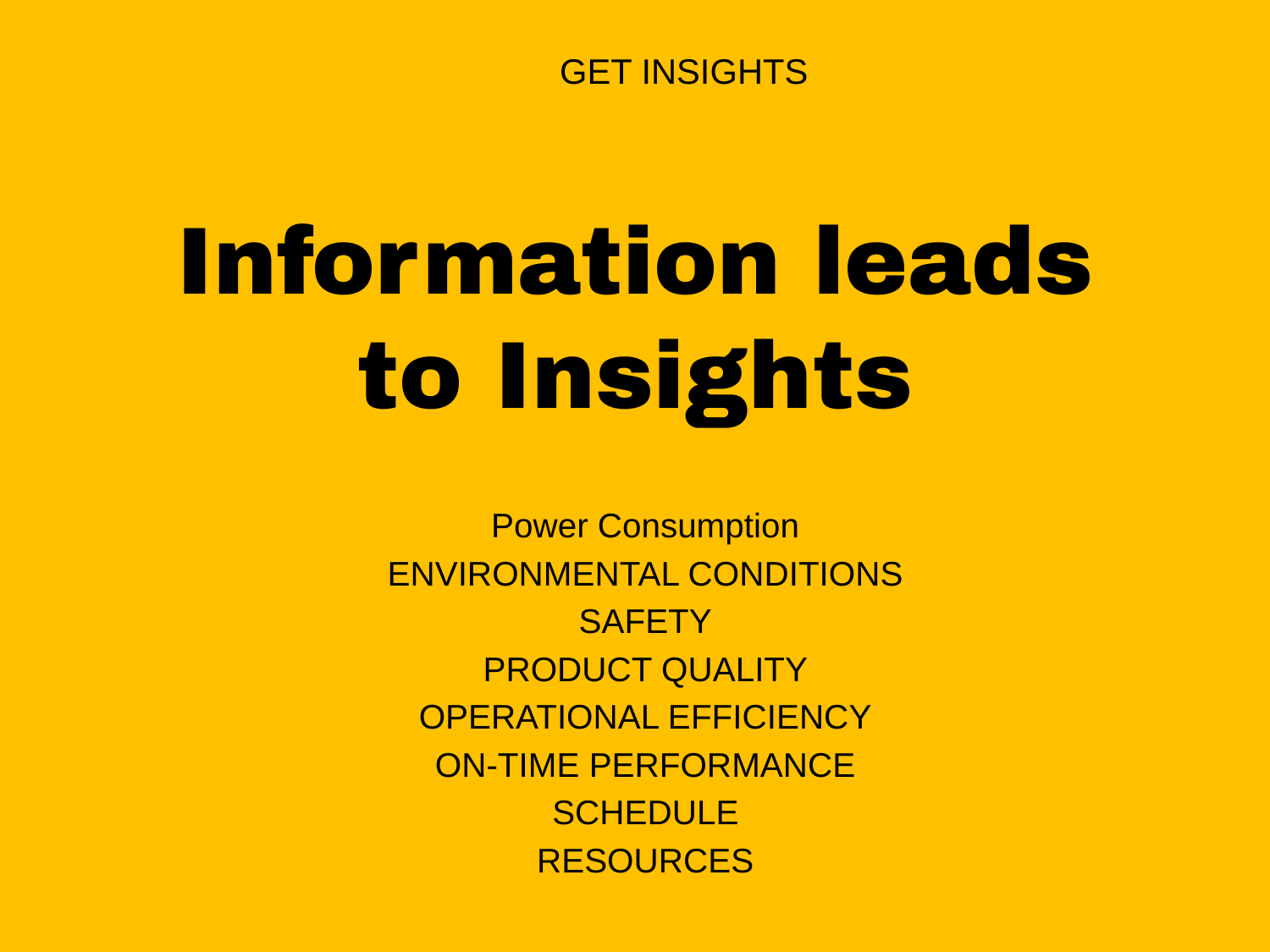

GET INSIGHTS
# Information leads to Insights
Power Consumption
ENVIRONMENTAL CONDITIONS
SAFETY
PRODUCT QUALITY
OPERATIONAL EFFICIENCY
ON-TIME PERFORMANCE
SCHEDULE
RESOURCES